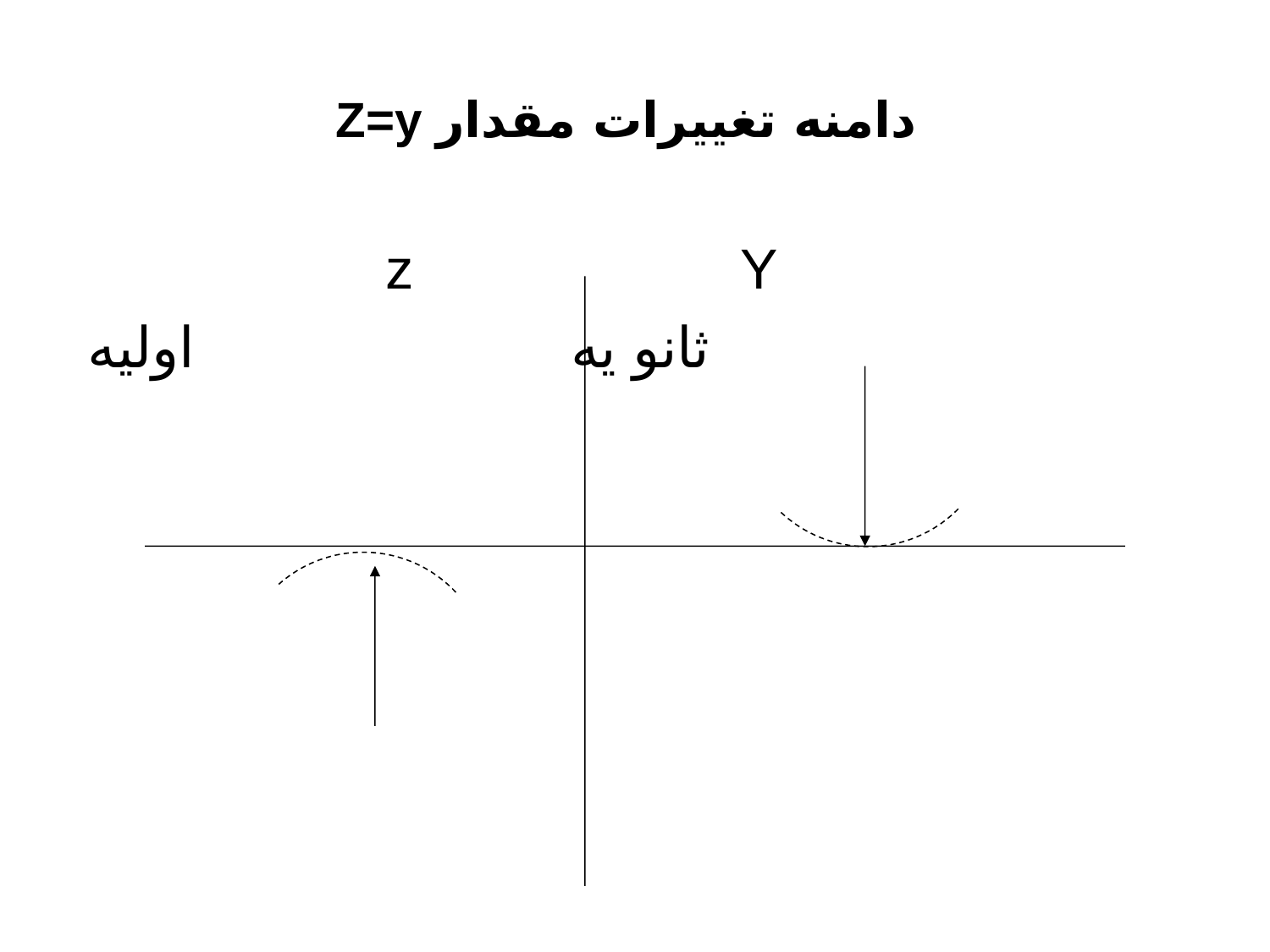

# Z=y دامنه تغييرات مقدار
                   z                     Y
ثانو يه                        اوليه